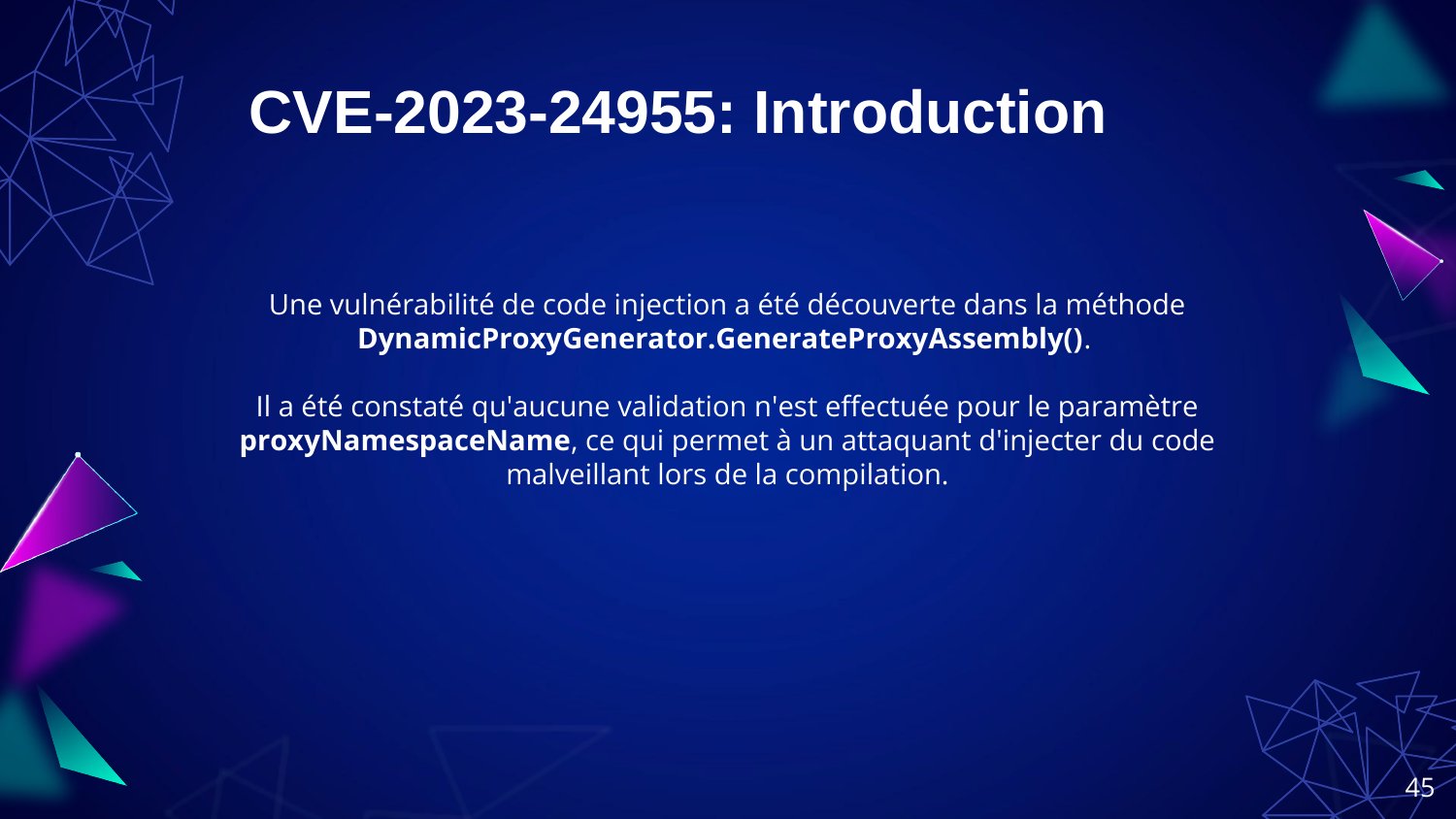

# CVE-2023-24955: Introduction

Une vulnérabilité de code injection a été découverte dans la méthode DynamicProxyGenerator.GenerateProxyAssembly().

Il a été constaté qu'aucune validation n'est effectuée pour le paramètre proxyNamespaceName, ce qui permet à un attaquant d'injecter du code malveillant lors de la compilation.
45